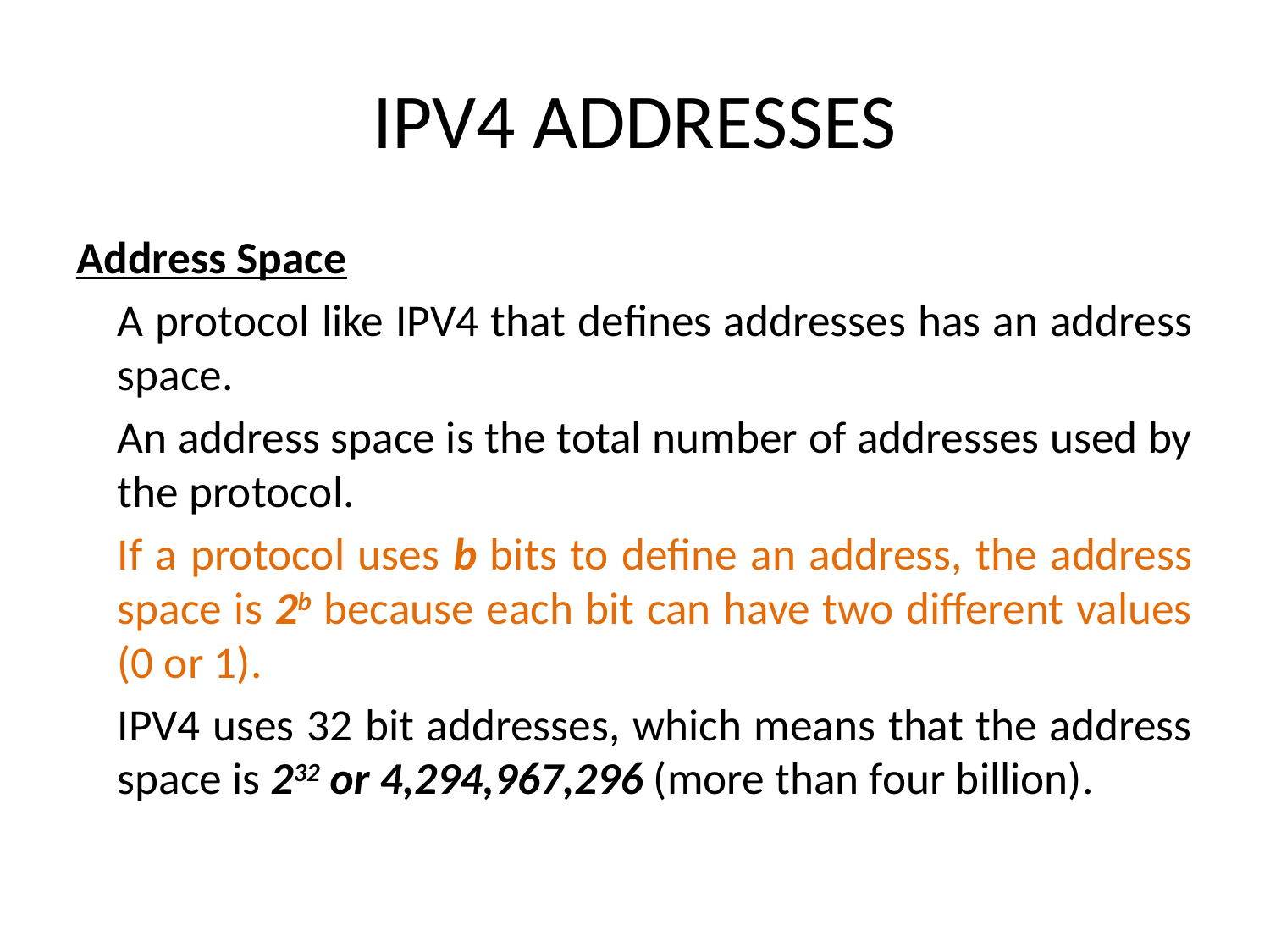

# IPV4 ADDRESSES
Address Space
	A protocol like IPV4 that defines addresses has an address space.
	An address space is the total number of addresses used by the protocol.
	If a protocol uses b bits to define an address, the address space is 2b because each bit can have two different values (0 or 1).
	IPV4 uses 32 bit addresses, which means that the address space is 232 or 4,294,967,296 (more than four billion).